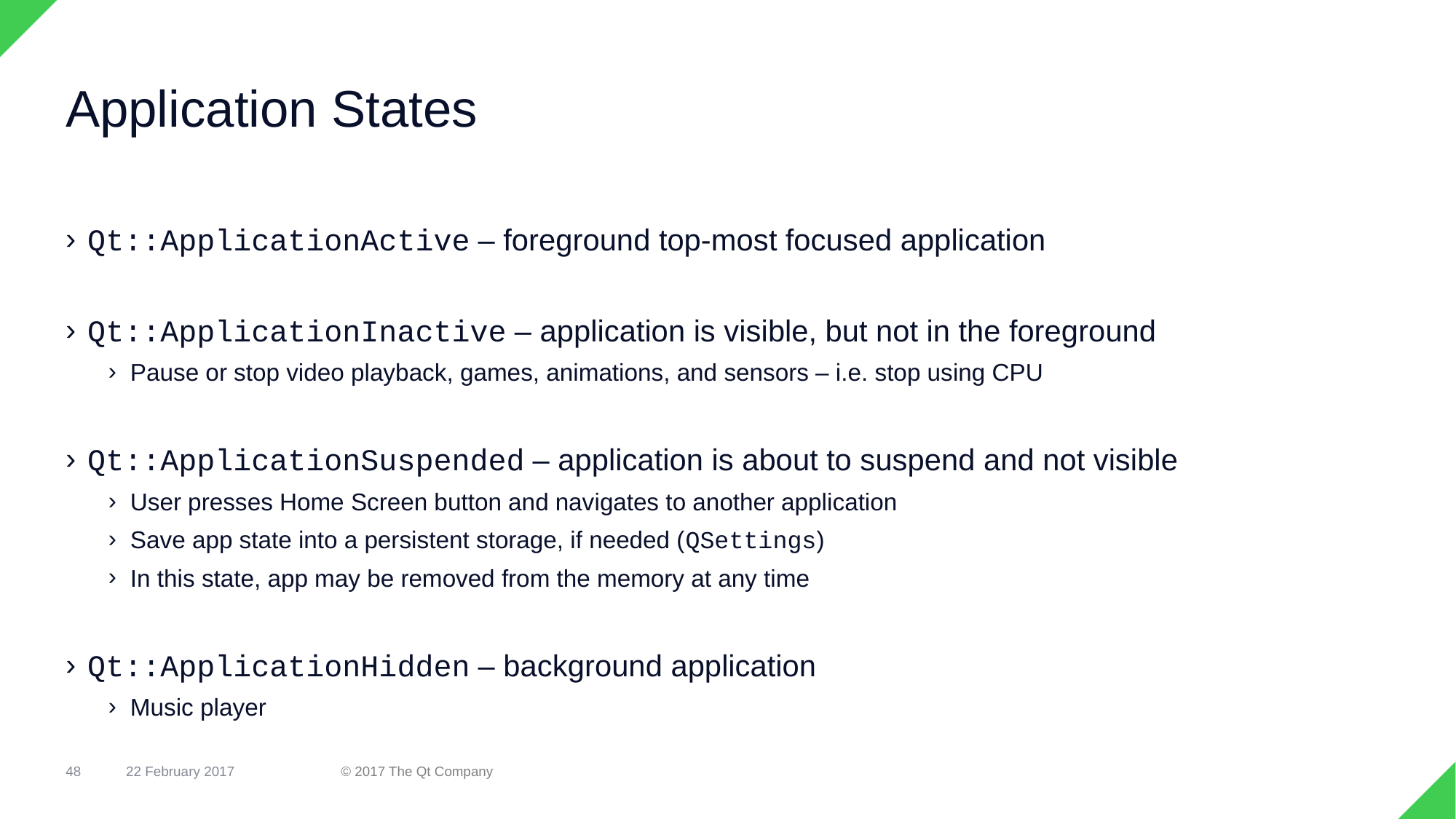

# Application States
Qt::ApplicationActive – foreground top-most focused application

Qt::ApplicationInactive – application is visible, but not in the foreground
Pause or stop video playback, games, animations, and sensors – i.e. stop using CPU

Qt::ApplicationSuspended – application is about to suspend and not visible
User presses Home Screen button and navigates to another application
Save app state into a persistent storage, if needed (QSettings)
In this state, app may be removed from the memory at any time

Qt::ApplicationHidden – background application
Music player

48
22 February 2017
© 2017 The Qt Company